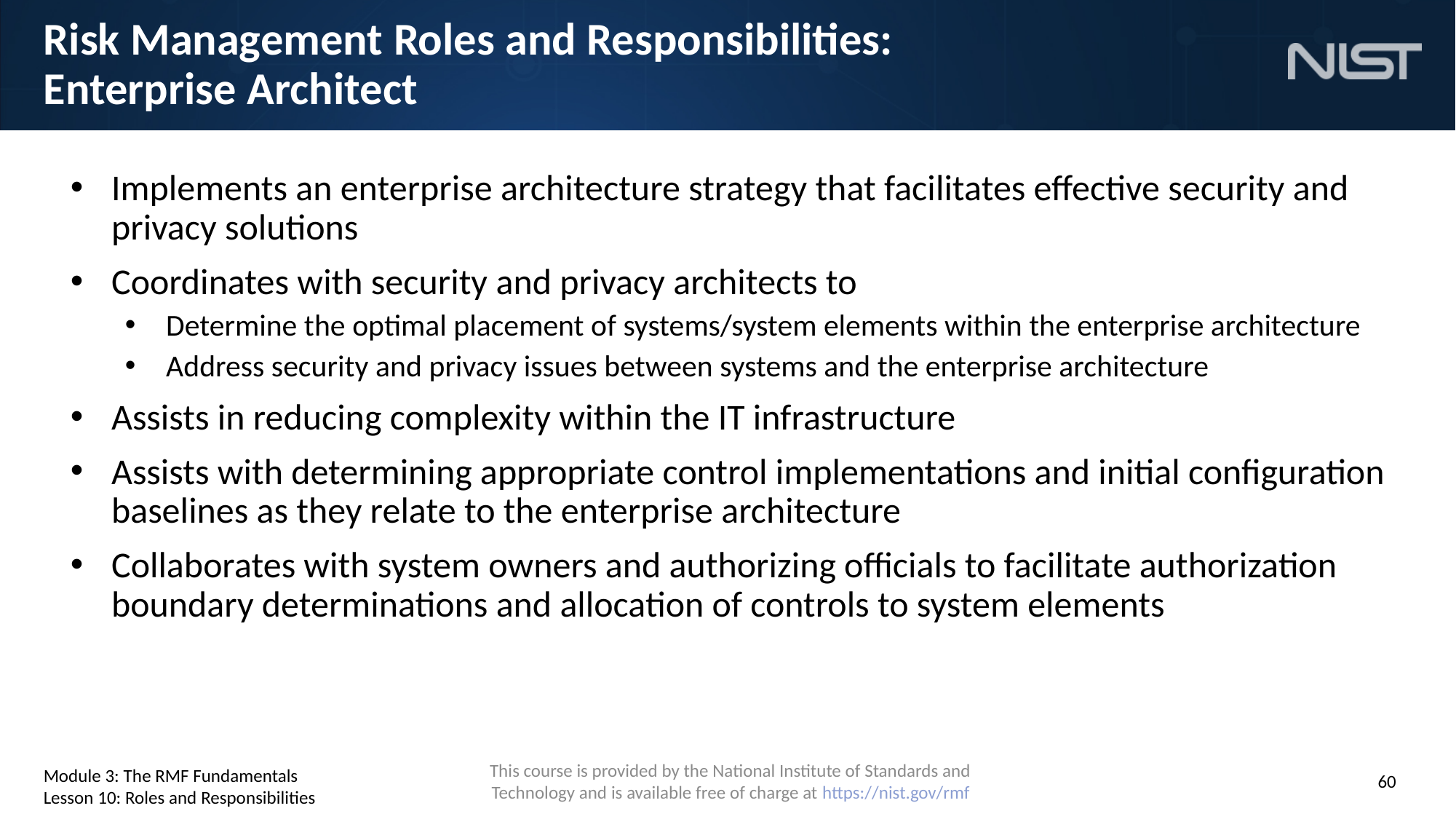

# Risk Management Roles and Responsibilities: Enterprise Architect
Implements an enterprise architecture strategy that facilitates effective security and privacy solutions
Coordinates with security and privacy architects to
Determine the optimal placement of systems/system elements within the enterprise architecture
Address security and privacy issues between systems and the enterprise architecture
Assists in reducing complexity within the IT infrastructure
Assists with determining appropriate control implementations and initial configuration baselines as they relate to the enterprise architecture
Collaborates with system owners and authorizing officials to facilitate authorization boundary determinations and allocation of controls to system elements
Module 3: The RMF Fundamentals
Lesson 10: Roles and Responsibilities
60